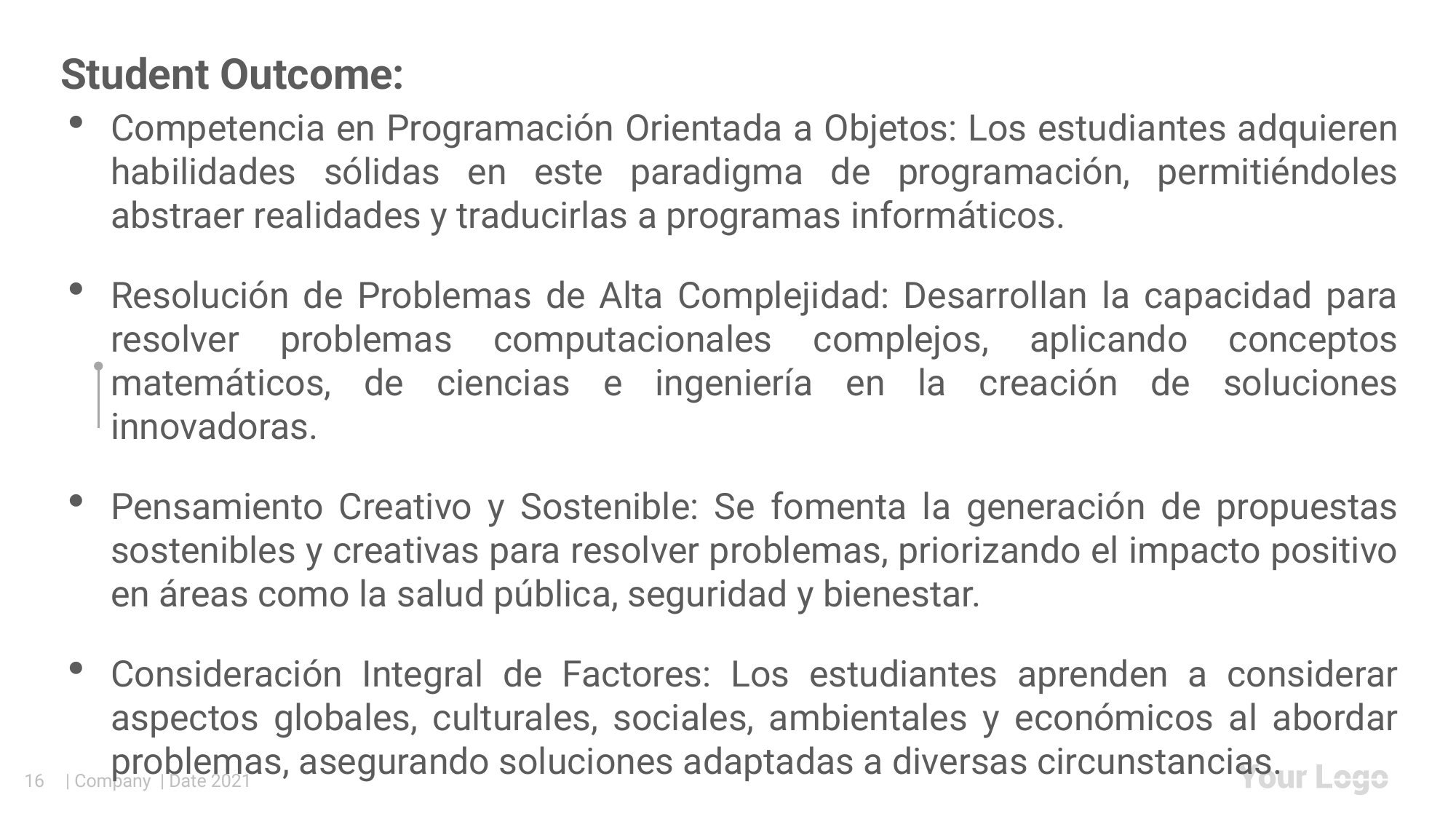

# Student Outcome:
Competencia en Programación Orientada a Objetos: Los estudiantes adquieren habilidades sólidas en este paradigma de programación, permitiéndoles abstraer realidades y traducirlas a programas informáticos.
Resolución de Problemas de Alta Complejidad: Desarrollan la capacidad para resolver problemas computacionales complejos, aplicando conceptos matemáticos, de ciencias e ingeniería en la creación de soluciones innovadoras.
Pensamiento Creativo y Sostenible: Se fomenta la generación de propuestas sostenibles y creativas para resolver problemas, priorizando el impacto positivo en áreas como la salud pública, seguridad y bienestar.
Consideración Integral de Factores: Los estudiantes aprenden a considerar aspectos globales, culturales, sociales, ambientales y económicos al abordar problemas, asegurando soluciones adaptadas a diversas circunstancias.

Preparación para Estudios Futuros: El curso sirve como prerrequisito para cursos avanzados, como "Estructura de Datos y Algoritmos" (IS207), preparando a los estudiantes para estudios posteriores en computación y ciencias de la computación.
SWOT Analysis
Review Inputs
Strategic Matrix
Define Strategies
Review & Adjust
Recolección de  Datos